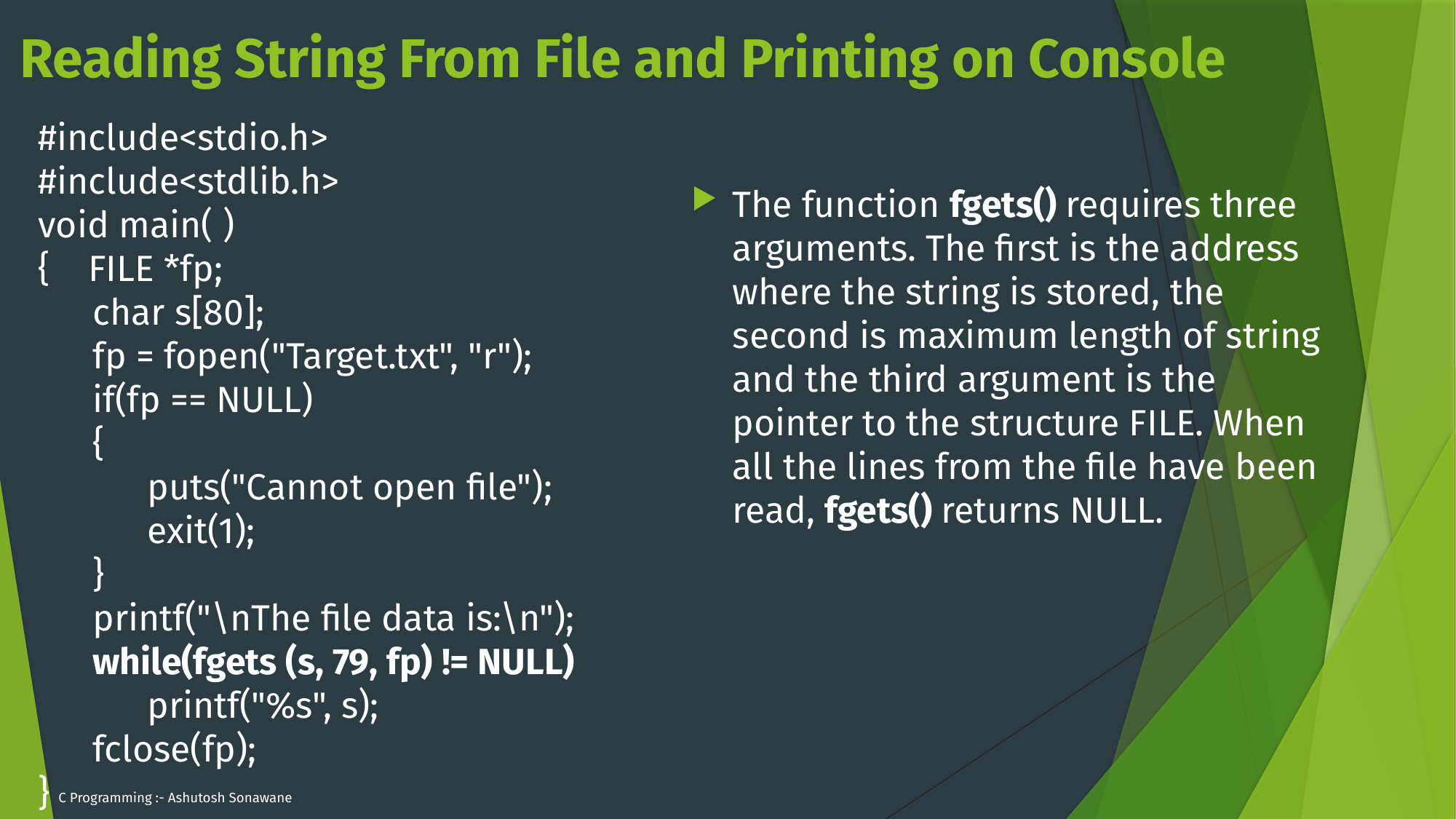

# Reading String From File and Printing on Console
#include<stdio.h>
#include<stdlib.h>
void main( )
{    FILE *fp;
char s[80];
fp = fopen("Target.txt", "r");
if(fp == NULL)
{
puts("Cannot open file");
exit(1);
}
printf("\nThe file data is:\n");
while(fgets (s, 79, fp) != NULL)
printf("%s", s);
fclose(fp);
}

The function fgets() requires three arguments. The first is the address where the string is stored, the second is maximum length of string and the third argument is the pointer to the structure FILE. When all the lines from the file have been read, fgets() returns NULL.

C Programming :- Ashutosh Sonawane